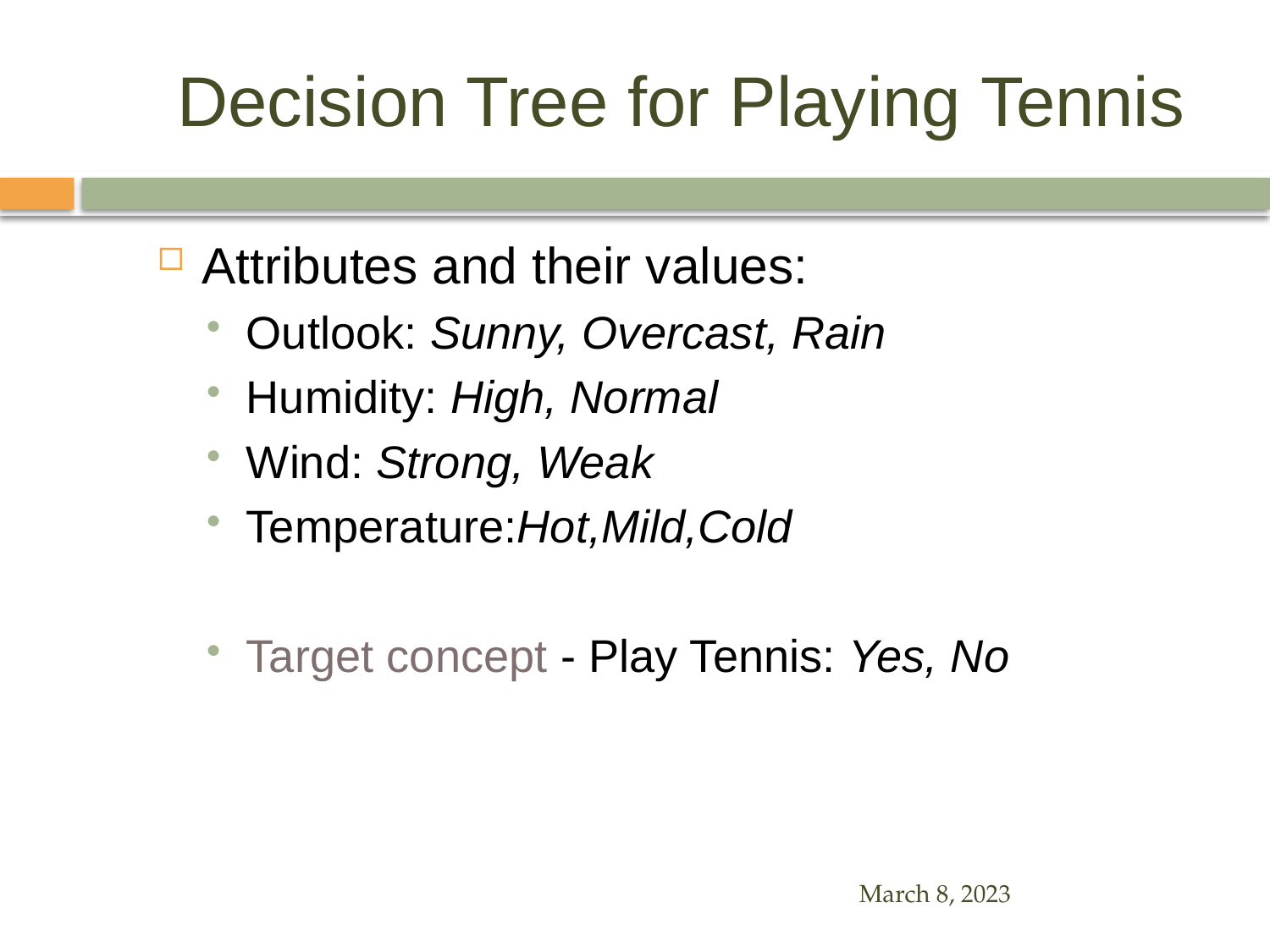

# Decision Tree for Playing Tennis
Attributes and their values:
Outlook: Sunny, Overcast, Rain
Humidity: High, Normal
Wind: Strong, Weak
Temperature:Hot,Mild,Cold

Target concept - Play Tennis: Yes, No
March 8, 2023